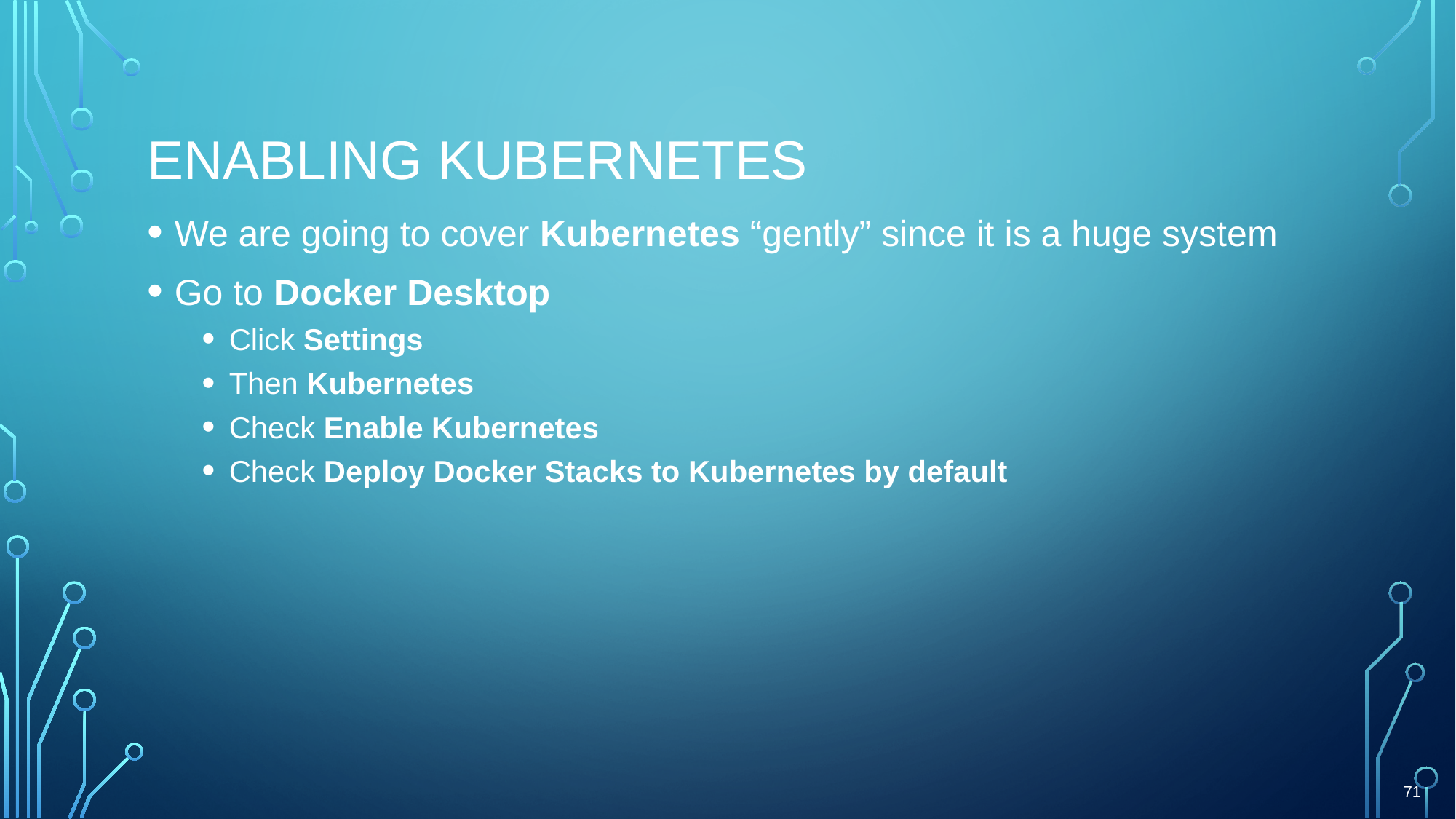

# Enabling KUBERNETES
We are going to cover Kubernetes “gently” since it is a huge system
Go to Docker Desktop
Click Settings
Then Kubernetes
Check Enable Kubernetes
Check Deploy Docker Stacks to Kubernetes by default

71